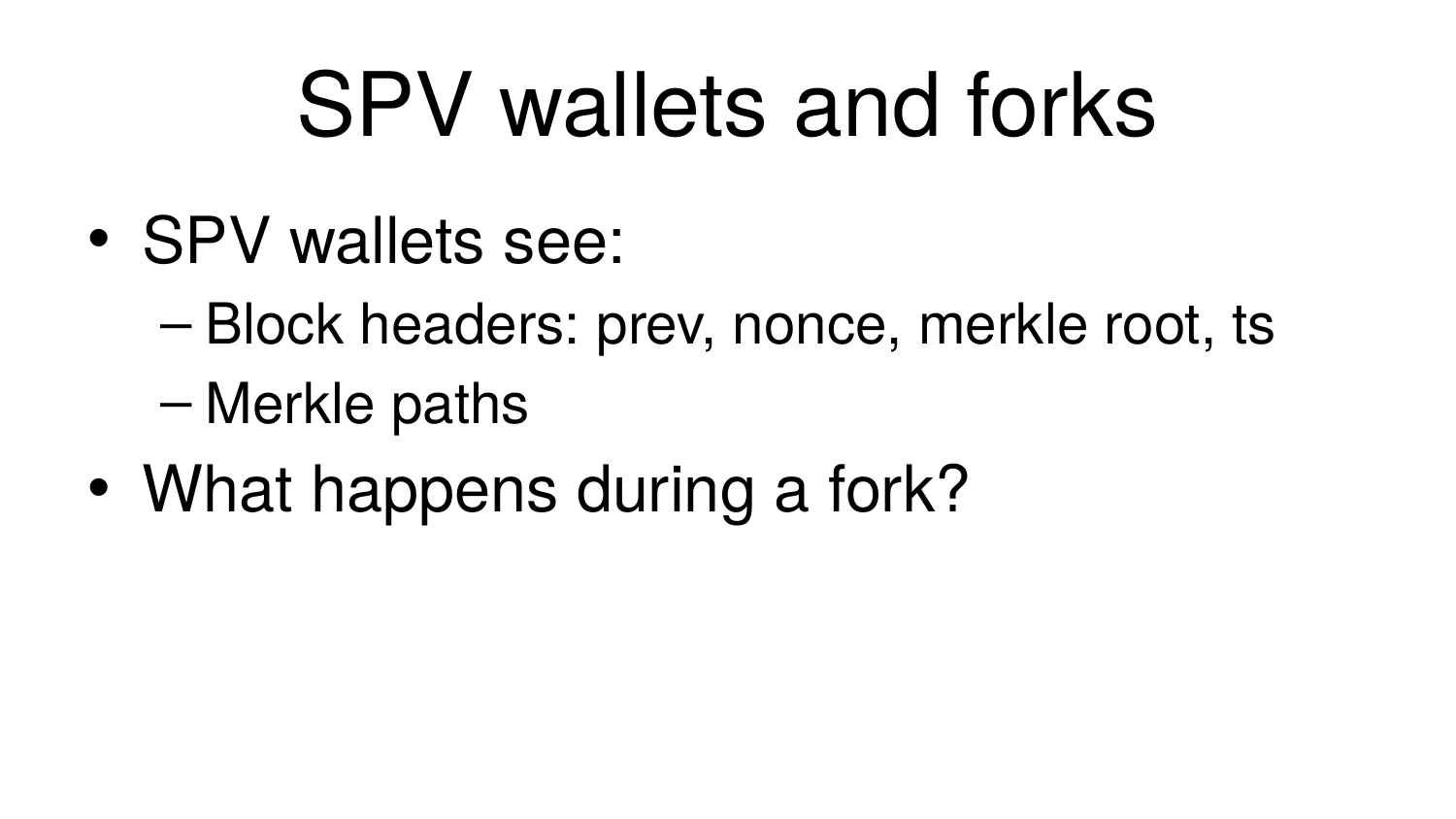

# SPV wallets and forks
SPV wallets see:
Block headers: prev, nonce, merkle root, ts
Merkle paths
What happens during a fork?